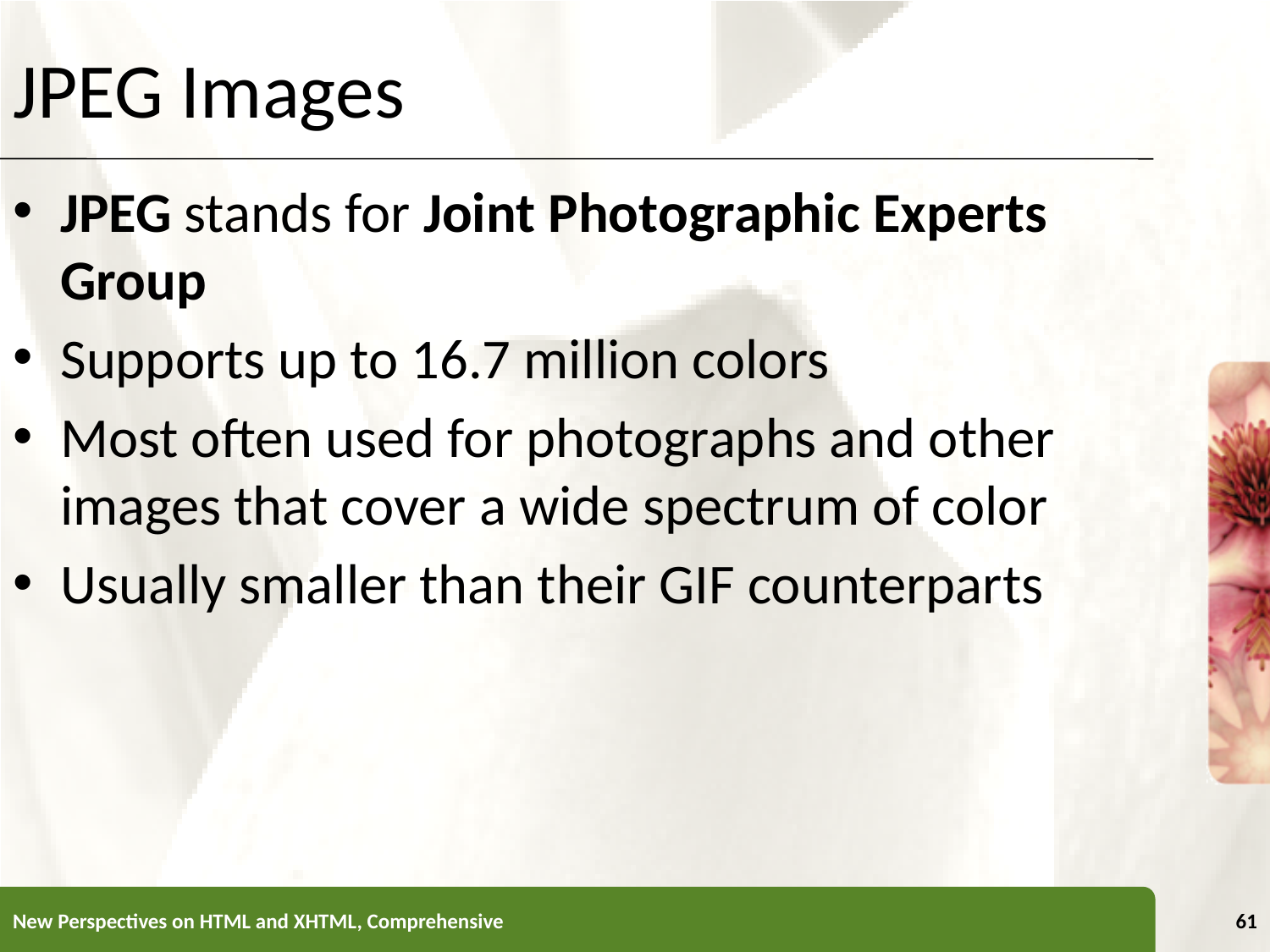

JPEG Images
JPEG stands for Joint Photographic Experts Group
Supports up to 16.7 million colors
Most often used for photographs and other images that cover a wide spectrum of color
Usually smaller than their GIF counterparts
New Perspectives on HTML and XHTML, Comprehensive
61